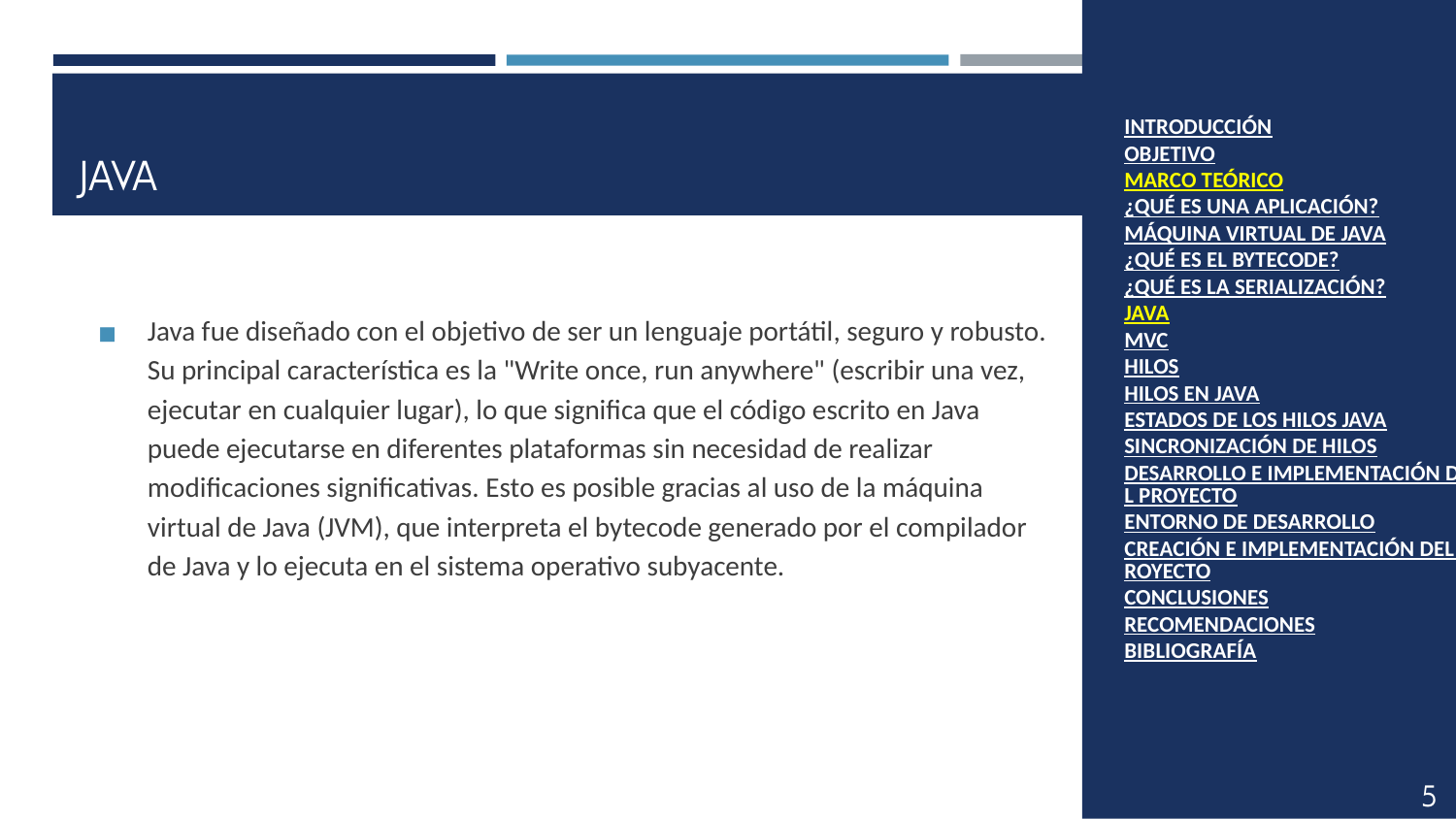

INTRODUCCIÓN
OBJETIVO
MARCO TEÓRICO
¿QUÉ ES UNA APLICACIÓN?
MÁQUINA VIRTUAL DE JAVA
¿QUÉ ES EL BYTECODE?
¿QUÉ ES LA SERIALIZACIÓN?
JAVA
MVC
HILOS
HILOS EN JAVA
ESTADOS DE LOS HILOS JAVA
SINCRONIZACIÓN DE HILOS
DESARROLLO E IMPLEMENTACIÓN DEL PROYECTO
ENTORNO DE DESARROLLO
CREACIÓN E IMPLEMENTACIÓN DEL PROYECTO
CONCLUSIONES
RECOMENDACIONES
BIBLIOGRAFÍA
# JAVA
Java fue diseñado con el objetivo de ser un lenguaje portátil, seguro y robusto. Su principal característica es la "Write once, run anywhere" (escribir una vez, ejecutar en cualquier lugar), lo que significa que el código escrito en Java puede ejecutarse en diferentes plataformas sin necesidad de realizar modificaciones significativas. Esto es posible gracias al uso de la máquina virtual de Java (JVM), que interpreta el bytecode generado por el compilador de Java y lo ejecuta en el sistema operativo subyacente.

5